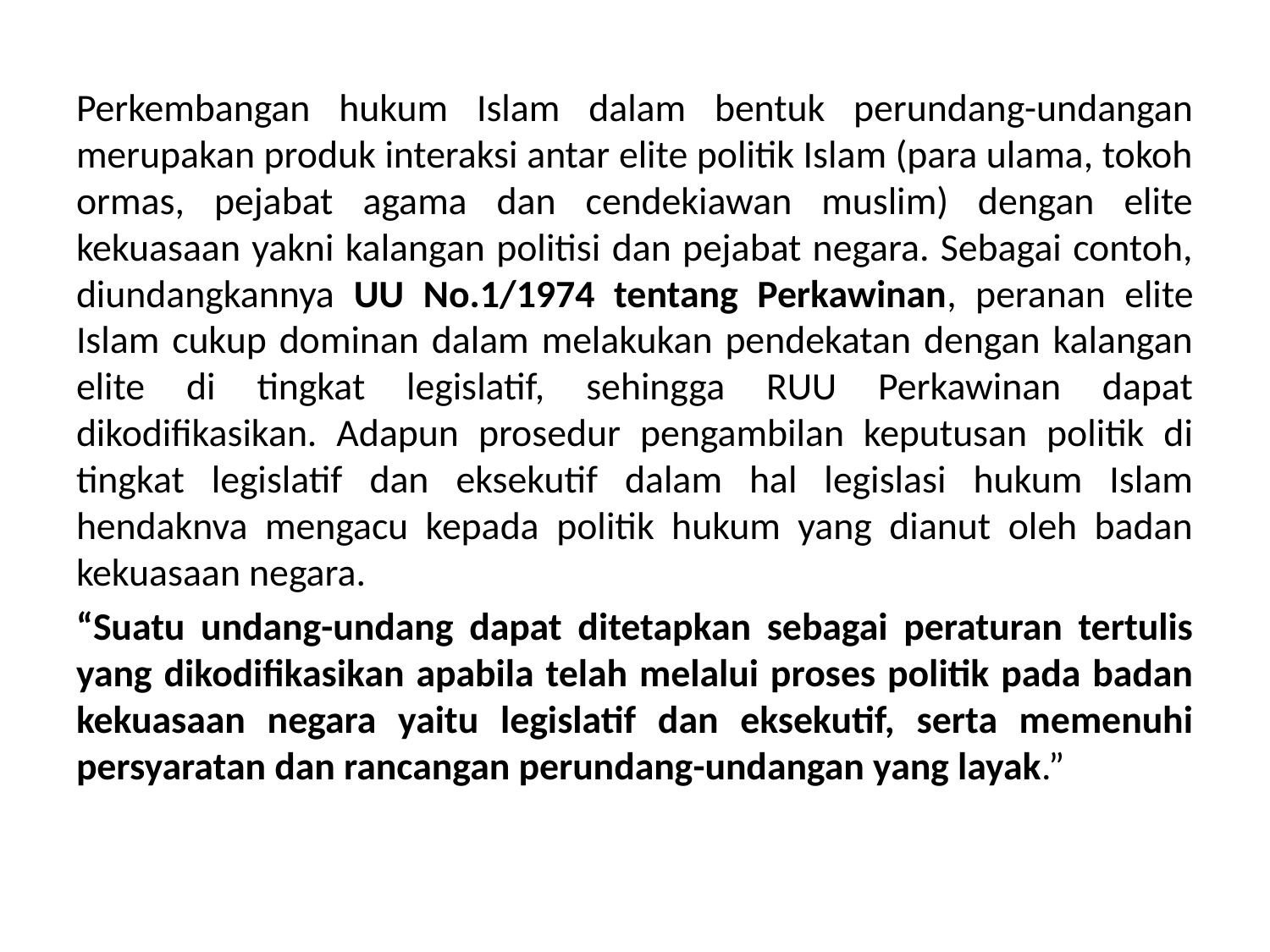

Perkembangan hukum Islam dalam bentuk perundang-undangan merupakan produk interaksi antar elite politik Islam (para ulama, tokoh ormas, pejabat agama dan cendekiawan muslim) dengan elite kekuasaan yakni kalangan politisi dan pejabat negara. Sebagai contoh, diundangkannya UU No.1/1974 tentang Perkawinan, peranan elite Islam cukup dominan dalam melakukan pendekatan dengan kalangan elite di tingkat legislatif, sehingga RUU Perkawinan dapat dikodifikasikan. Adapun prosedur pengambilan keputusan politik di tingkat legislatif dan eksekutif dalam hal legislasi hukum Islam hendaknva mengacu kepada politik hukum yang dianut oleh badan kekuasaan negara.
“Suatu undang-undang dapat ditetapkan sebagai peraturan tertulis yang dikodifikasikan apabila telah melalui proses politik pada badan kekuasaan negara yaitu legislatif dan eksekutif, serta memenuhi persyaratan dan rancangan perundang-undangan yang layak.”